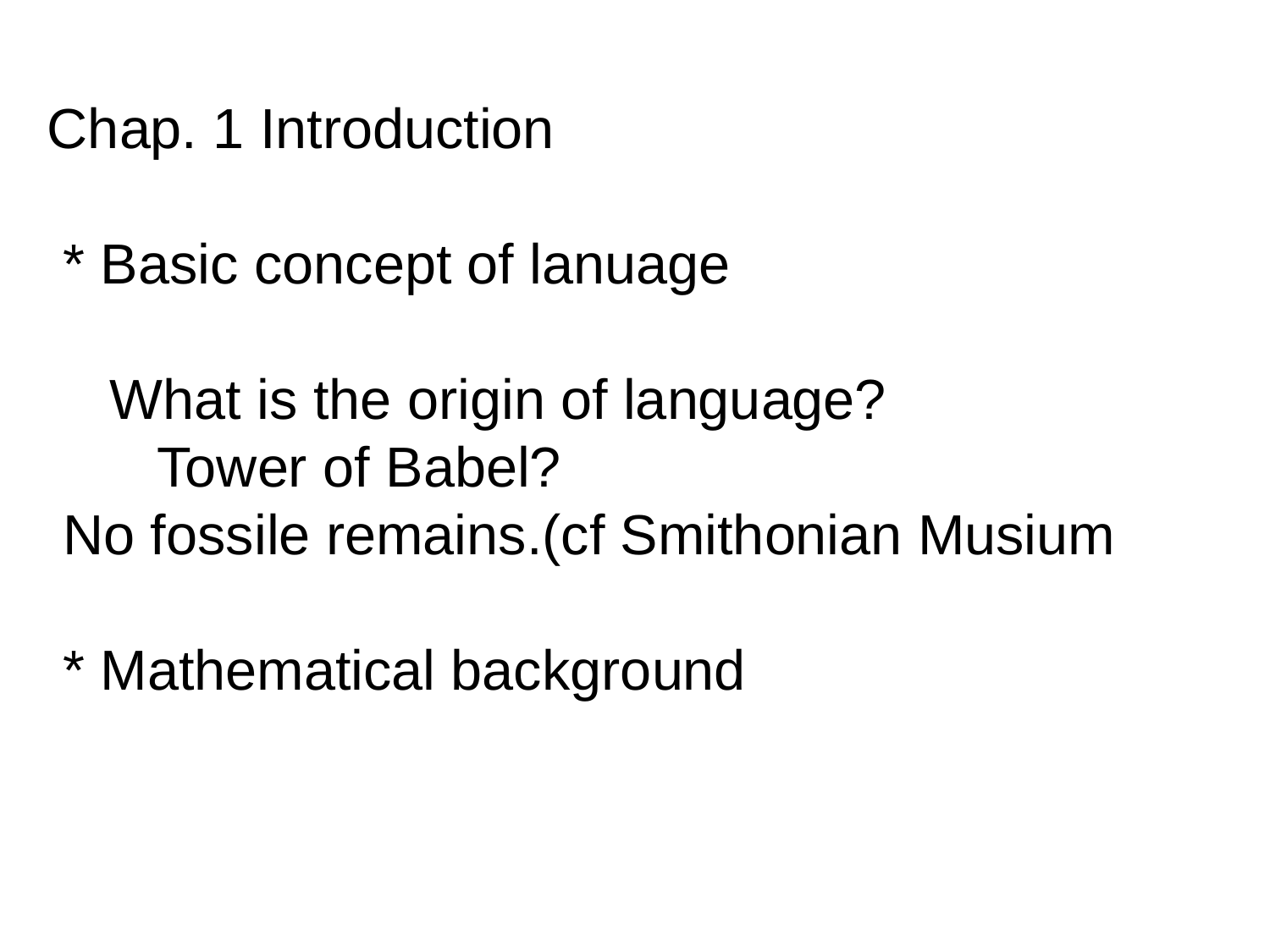

Chap. 1 Introduction

 * Basic concept of lanuage

    What is the origin of language?
       Tower of Babel?
 No fossile remains.(cf Smithonian Musium

 * Mathematical background